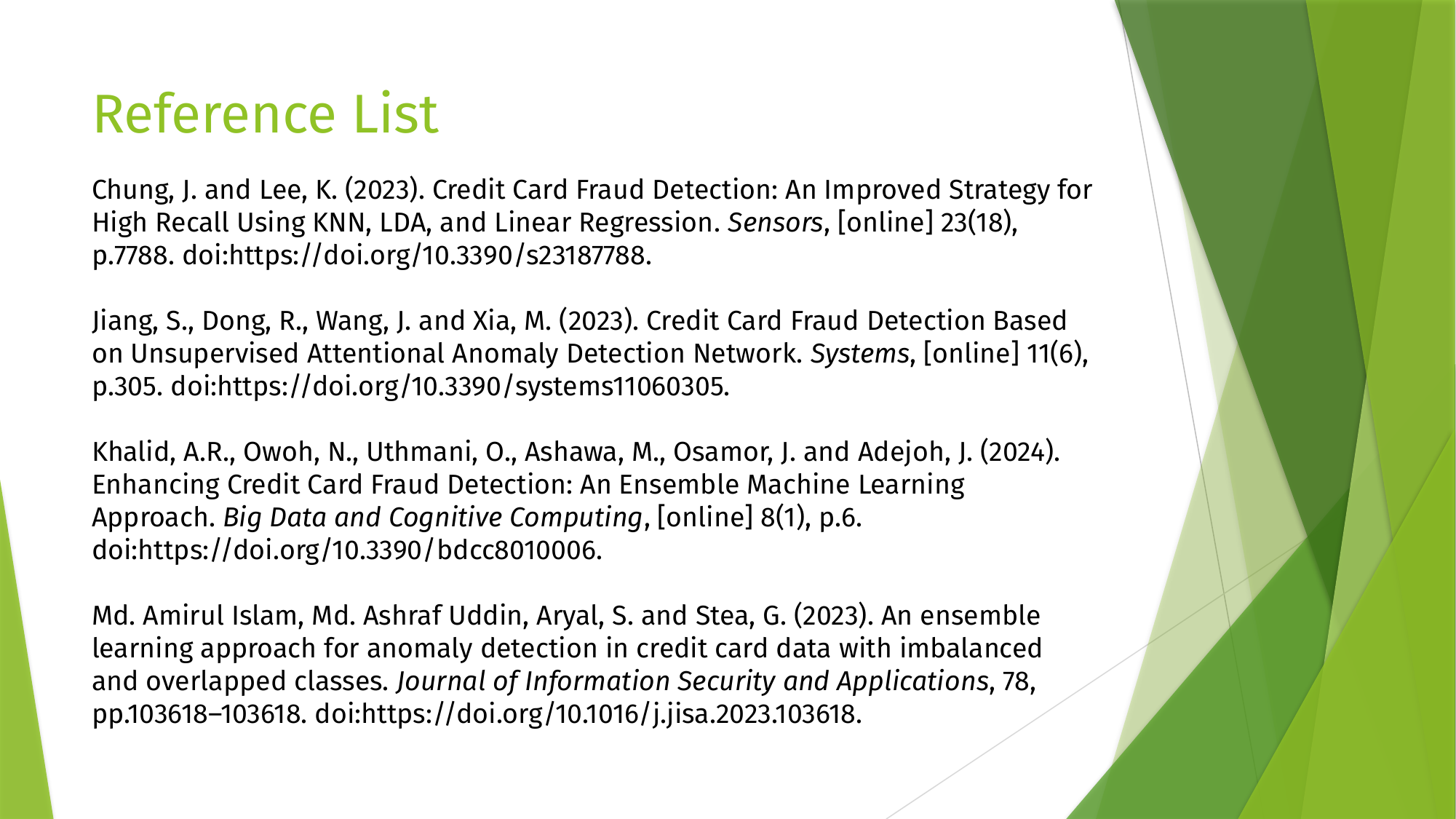

# Reference List
Chung, J. and Lee, K. (2023). Credit Card Fraud Detection: An Improved Strategy for High Recall Using KNN, LDA, and Linear Regression. Sensors, [online] 23(18), p.7788. doi:https://doi.org/10.3390/s23187788.

Jiang, S., Dong, R., Wang, J. and Xia, M. (2023). Credit Card Fraud Detection Based on Unsupervised Attentional Anomaly Detection Network. Systems, [online] 11(6), p.305. doi:https://doi.org/10.3390/systems11060305.

Khalid, A.R., Owoh, N., Uthmani, O., Ashawa, M., Osamor, J. and Adejoh, J. (2024). Enhancing Credit Card Fraud Detection: An Ensemble Machine Learning Approach. Big Data and Cognitive Computing, [online] 8(1), p.6. doi:https://doi.org/10.3390/bdcc8010006.

Md. Amirul Islam, Md. Ashraf Uddin, Aryal, S. and Stea, G. (2023). An ensemble learning approach for anomaly detection in credit card data with imbalanced and overlapped classes. Journal of Information Security and Applications, 78, pp.103618–103618. doi:https://doi.org/10.1016/j.jisa.2023.103618.